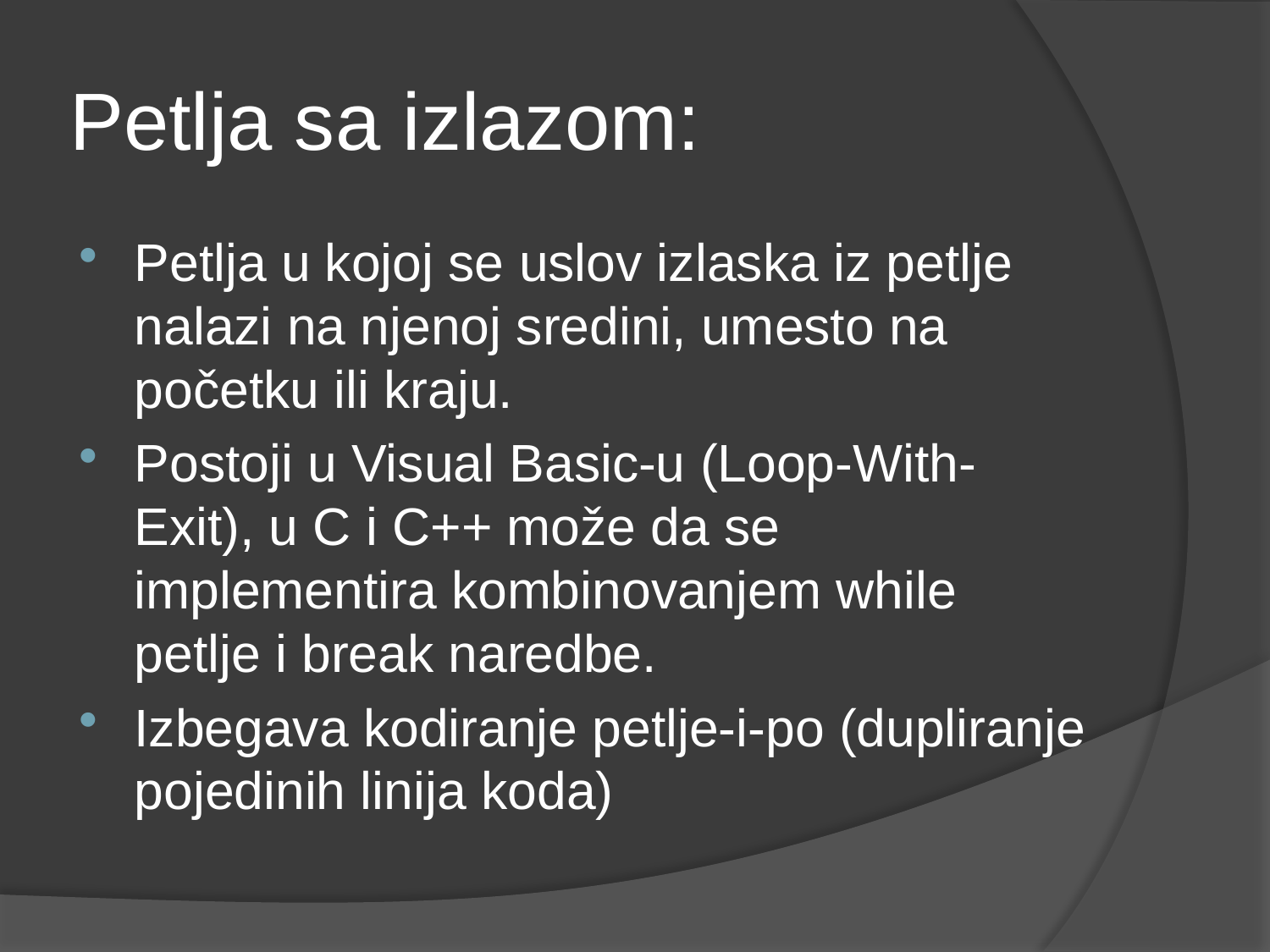

# Petlja sa izlazom:
Petlja u kojoj se uslov izlaska iz petlje nalazi na njenoj sredini, umesto na početku ili kraju.
Postoji u Visual Basic-u (Loop-With-Exit), u C i C++ može da se implementira kombinovanjem while petlje i break naredbe.
Izbegava kodiranje petlje-i-po (dupliranje pojedinih linija koda)